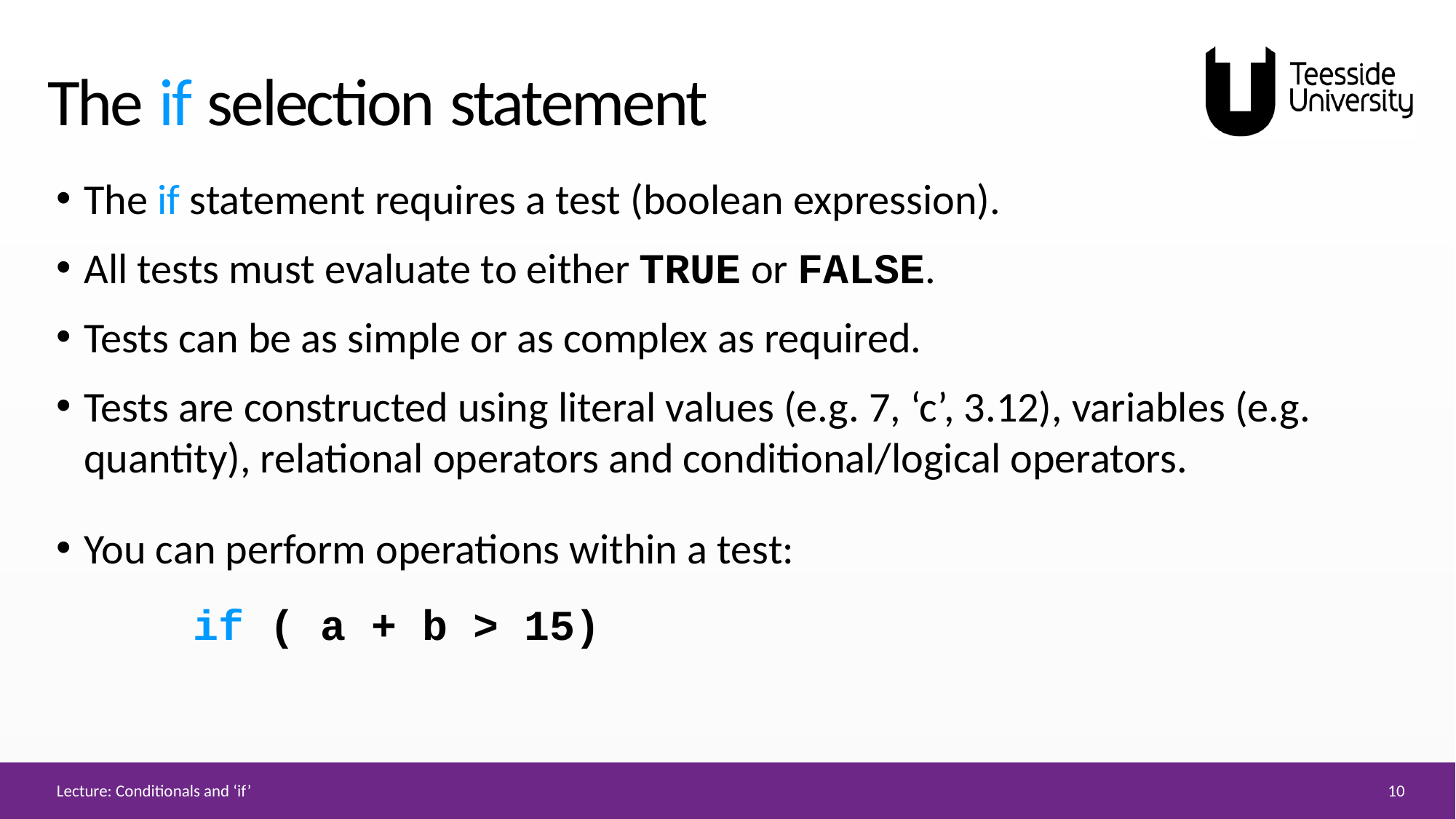

# The if selection statement
The if statement requires a test (boolean expression).
All tests must evaluate to either TRUE or FALSE.
Tests can be as simple or as complex as required.
Tests are constructed using literal values (e.g. 7, ‘c’, 3.12), variables (e.g. quantity), relational operators and conditional/logical operators.
You can perform operations within a test:
	if ( a + b > 15)

10
Lecture: Conditionals and ‘if’